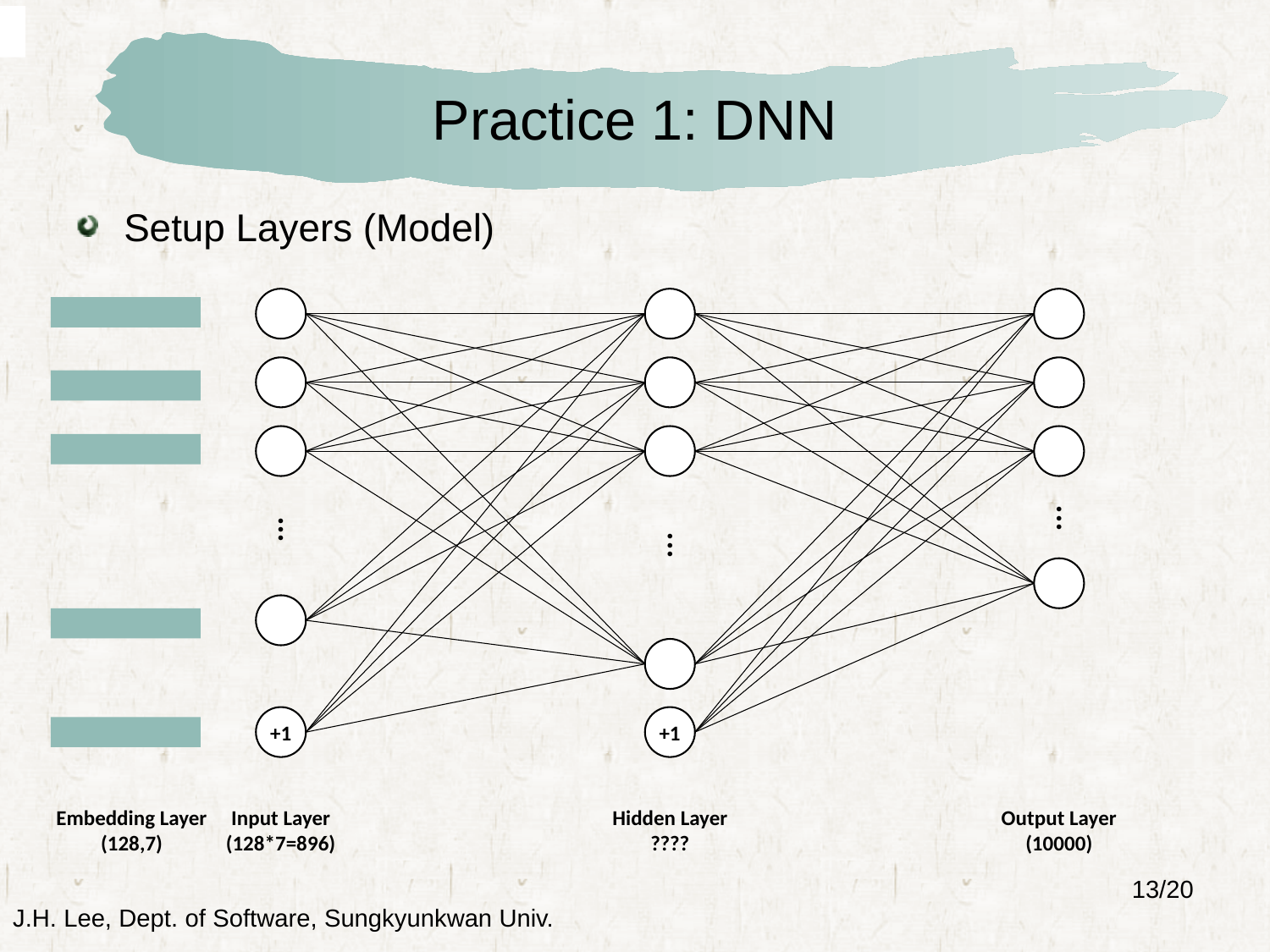

# Practice 1: DNN
Setup Layers (Model)

.
.
.
.
.
.
.
.
.

+1
+1
Embedding Layer
(128,7)
Input Layer
(128*7=896)
Hidden Layer
????
Output Layer
(10000)
13/20
J.H. Lee, Dept. of Software, Sungkyunkwan Univ.